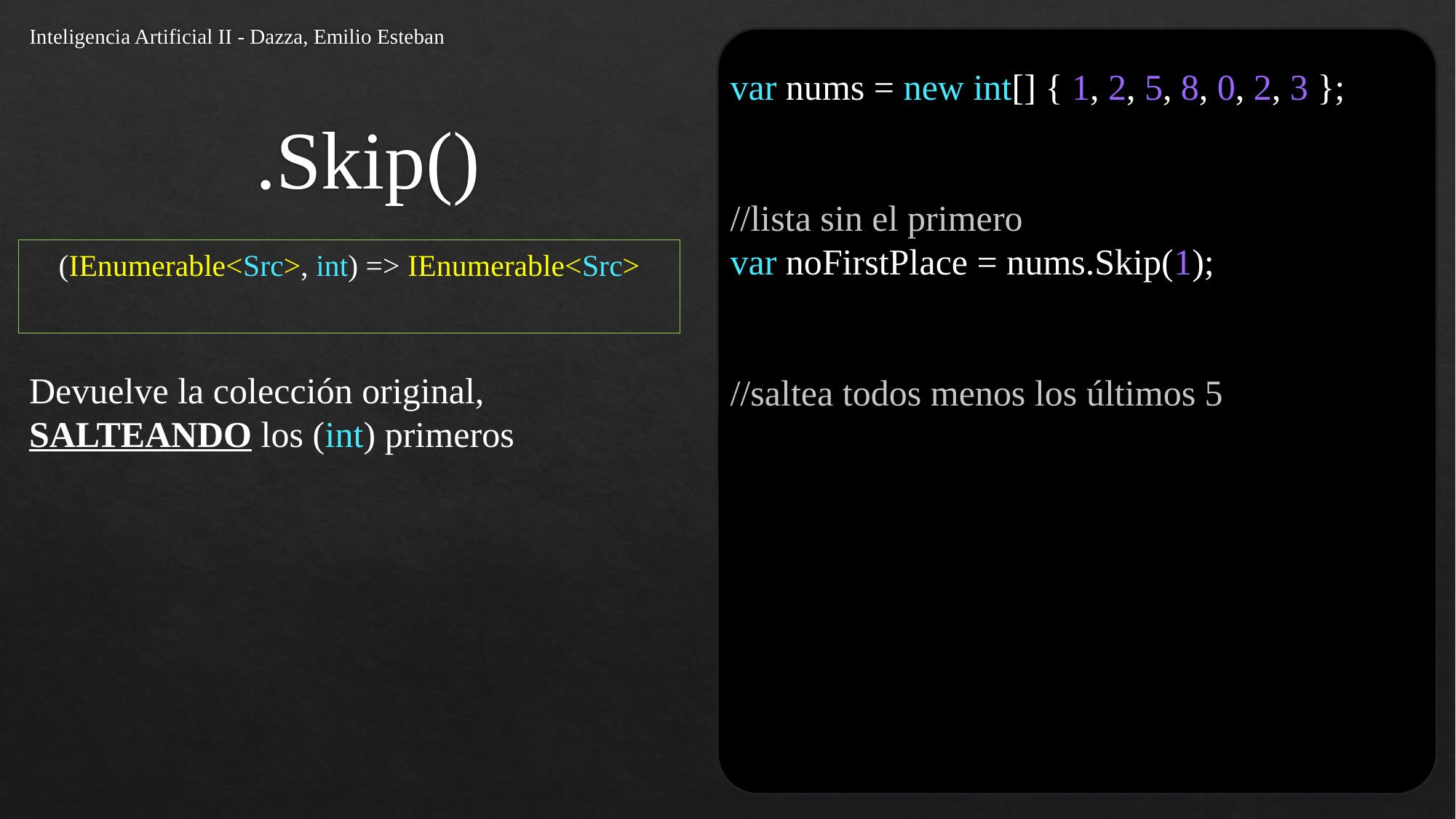

Inteligencia Artificial II - Dazza, Emilio Esteban

var nums = new int[] { 1, 2, 5, 8, 0, 2, 3 };

//lista sin el primero
var noFirstPlace = nums.Skip(1);

//saltea todos menos los últimos 5
var last5 = nums.Skip(nums.Length – 5);
# .Skip()
(IEnumerable<Src>, int) => IEnumerable<Src>
Devuelve la colección original, SALTEANDO los (int) primeros